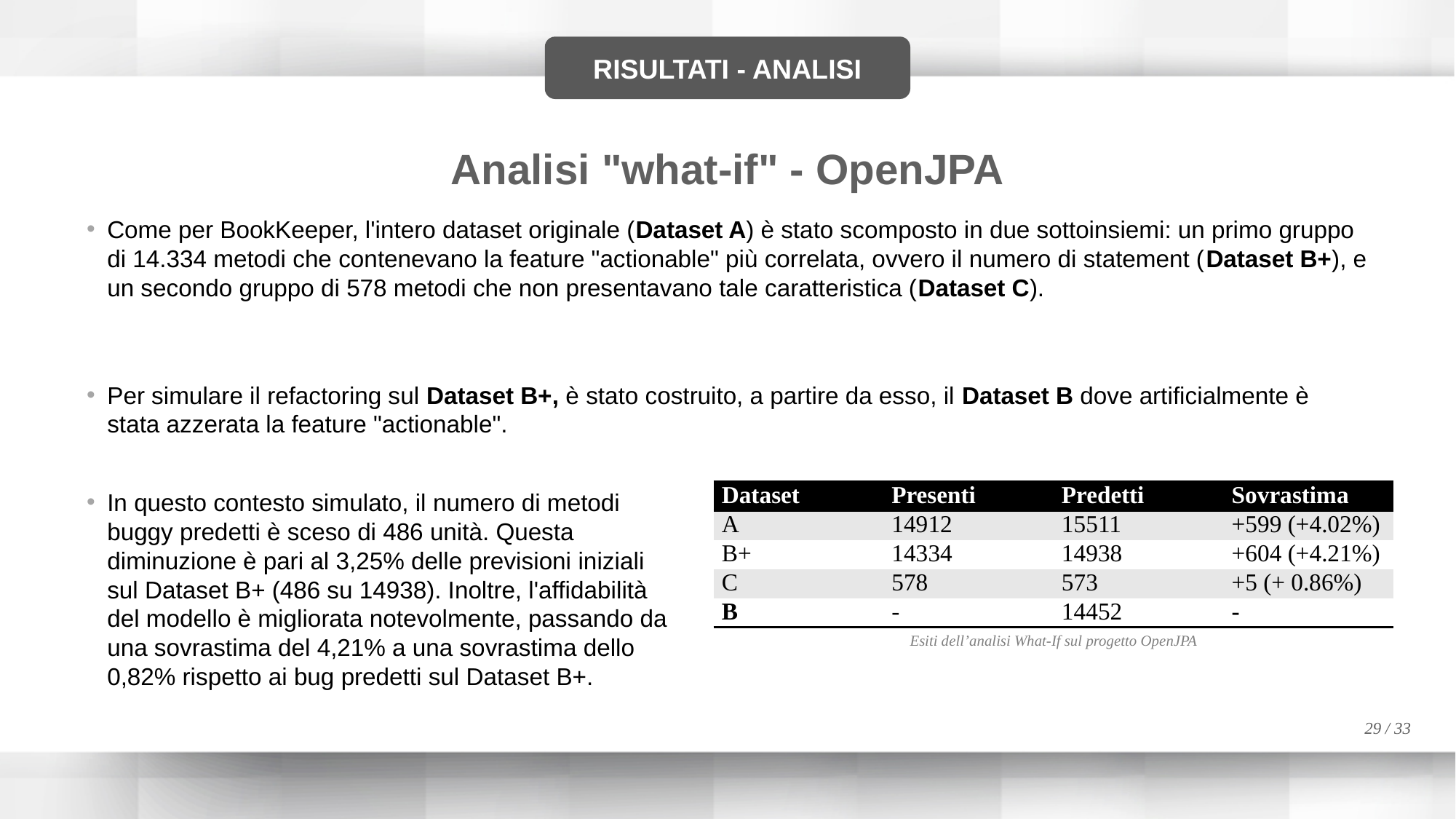

RISULTATI - ANALISI
Analisi "what-if" - OpenJPA
Come per BookKeeper, l'intero dataset originale (Dataset A) è stato scomposto in due sottoinsiemi: un primo gruppo di 14.334 metodi che contenevano la feature "actionable" più correlata, ovvero il numero di statement (Dataset B+), e un secondo gruppo di 578 metodi che non presentavano tale caratteristica (Dataset C).
Per simulare il refactoring sul Dataset B+, è stato costruito, a partire da esso, il Dataset B dove artificialmente è stata azzerata la feature "actionable".
In questo contesto simulato, il numero di metodi buggy predetti è sceso di 486 unità. Questa diminuzione è pari al 3,25% delle previsioni iniziali sul Dataset B+ (486 su 14938). Inoltre, l'affidabilità del modello è migliorata notevolmente, passando da una sovrastima del 4,21% a una sovrastima dello 0,82% rispetto ai bug predetti sul Dataset B+.
| Dataset | Presenti | Predetti | Sovrastima |
| --- | --- | --- | --- |
| A | 14912 | 15511 | +599 (+4.02%) |
| B+ | 14334 | 14938 | +604 (+4.21%) |
| C | 578 | 573 | +5 (+ 0.86%) |
| B | - | 14452 | - |
Esiti dell’analisi What-If sul progetto OpenJPA
29 / 33